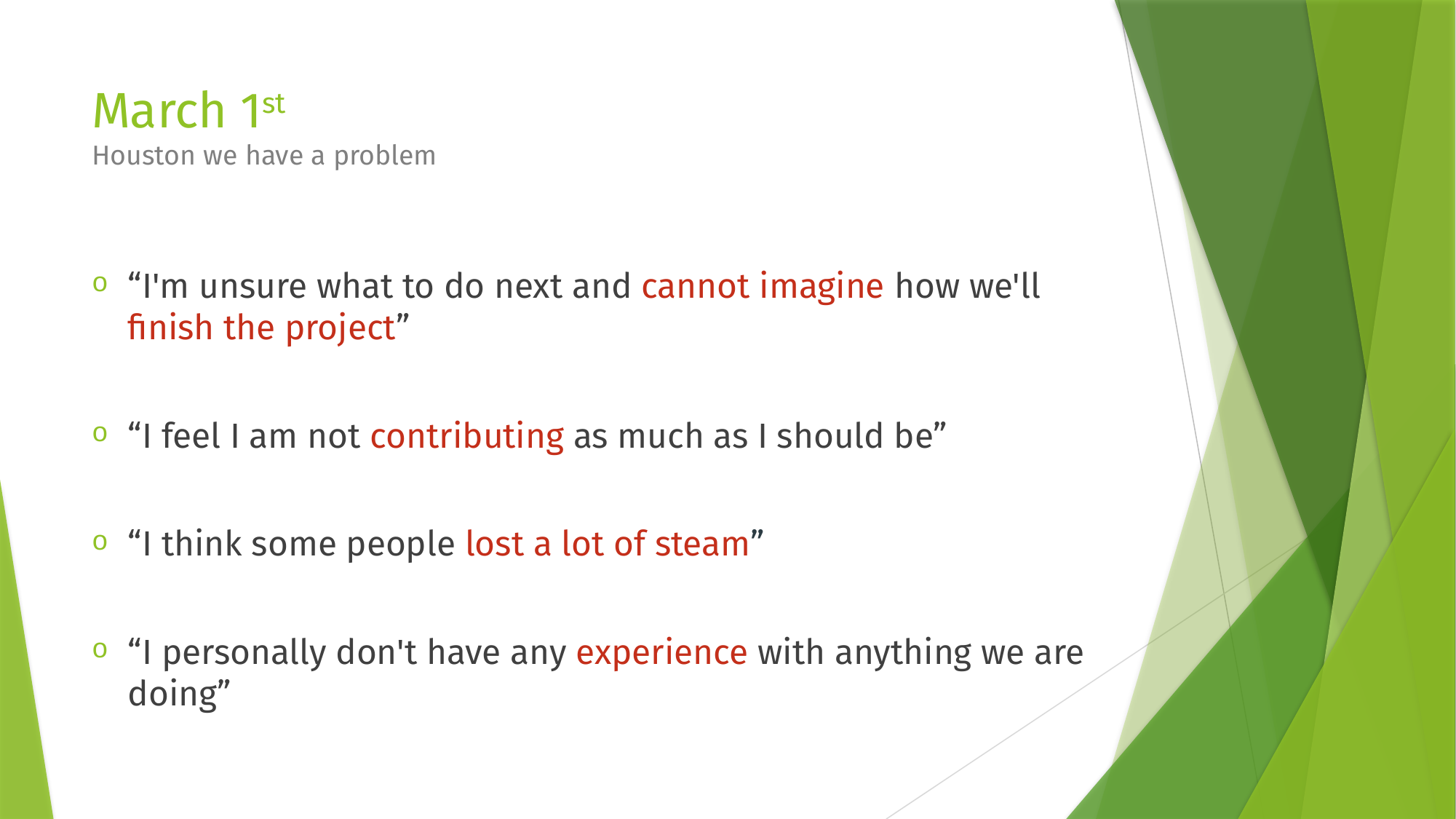

# March 1st Houston we have a problem
“I'm unsure what to do next and cannot imagine how we'll finish the project”

“I feel I am not contributing as much as I should be”

“I think some people lost a lot of steam”

“I personally don't have any experience with anything we are doing”